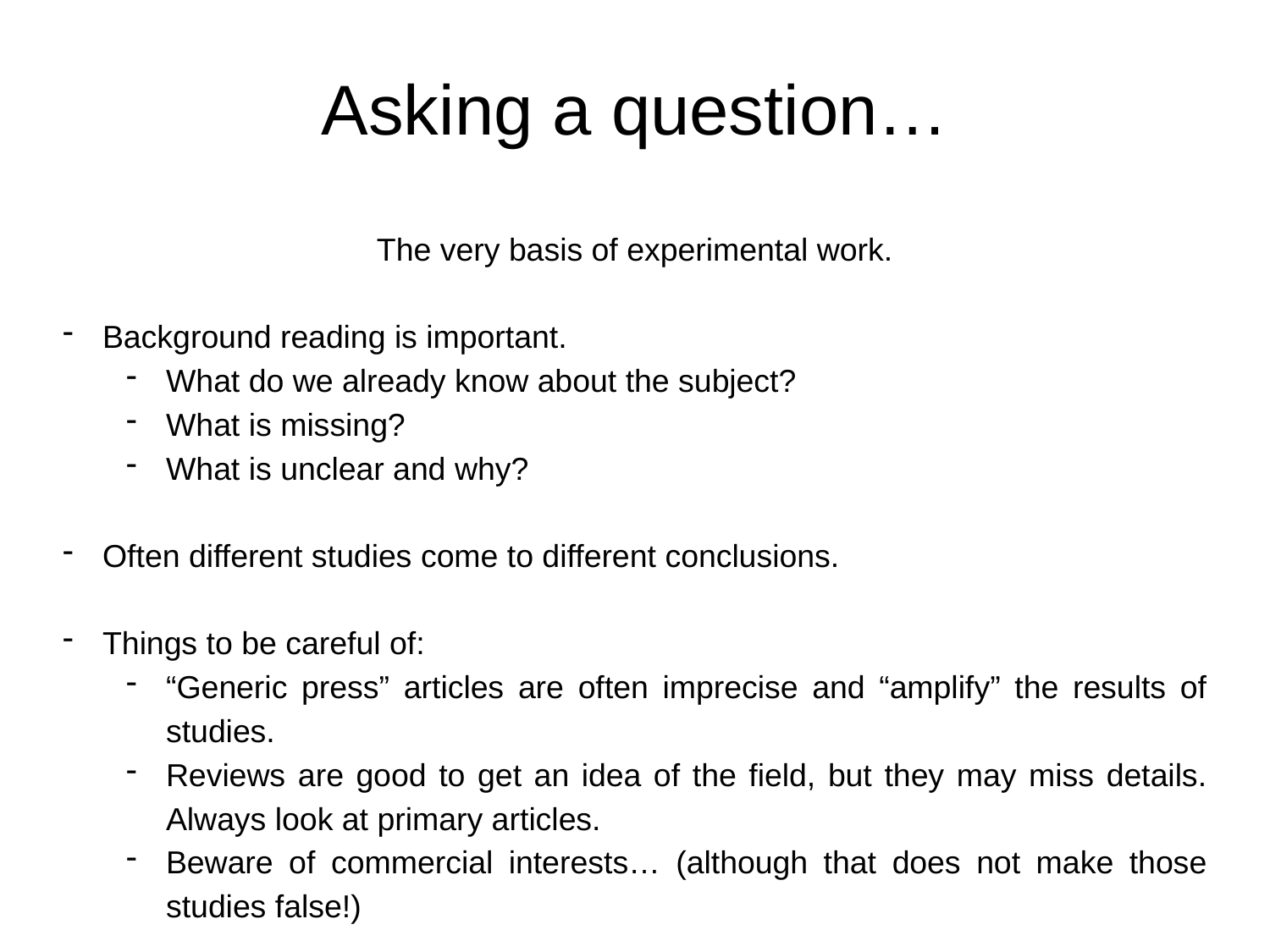

Asking a question…

The very basis of experimental work.

Background reading is important.
What do we already know about the subject?
What is missing?
What is unclear and why?

Often different studies come to different conclusions.

Things to be careful of:
“Generic press” articles are often imprecise and “amplify” the results of studies.
Reviews are good to get an idea of the field, but they may miss details. Always look at primary articles.
Beware of commercial interests… (although that does not make those studies false!)